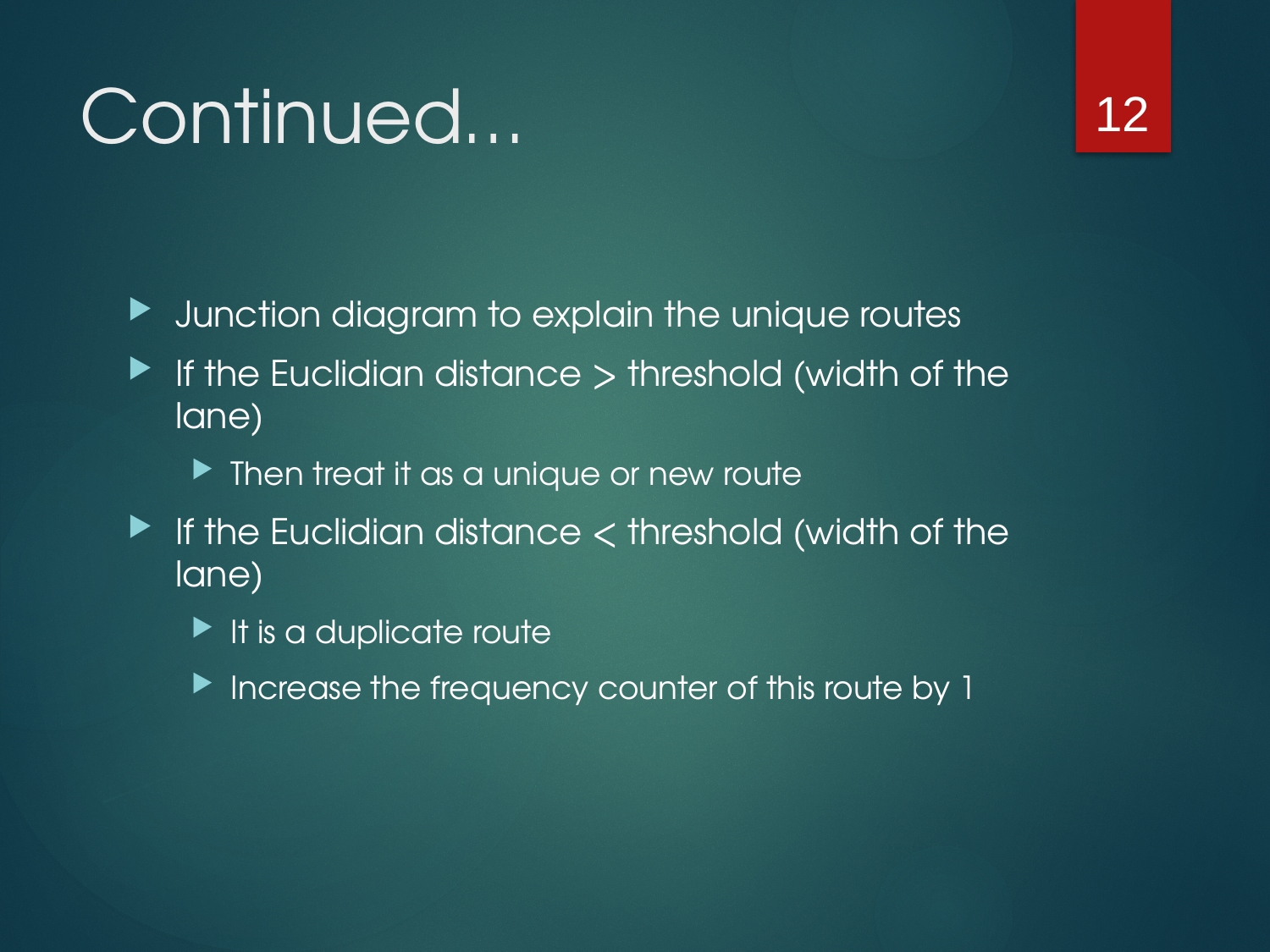

12
# Continued…
Junction diagram to explain the unique routes
If the Euclidian distance > threshold (width of the lane)
Then treat it as a unique or new route
If the Euclidian distance < threshold (width of the lane)
It is a duplicate route
Increase the frequency counter of this route by 1